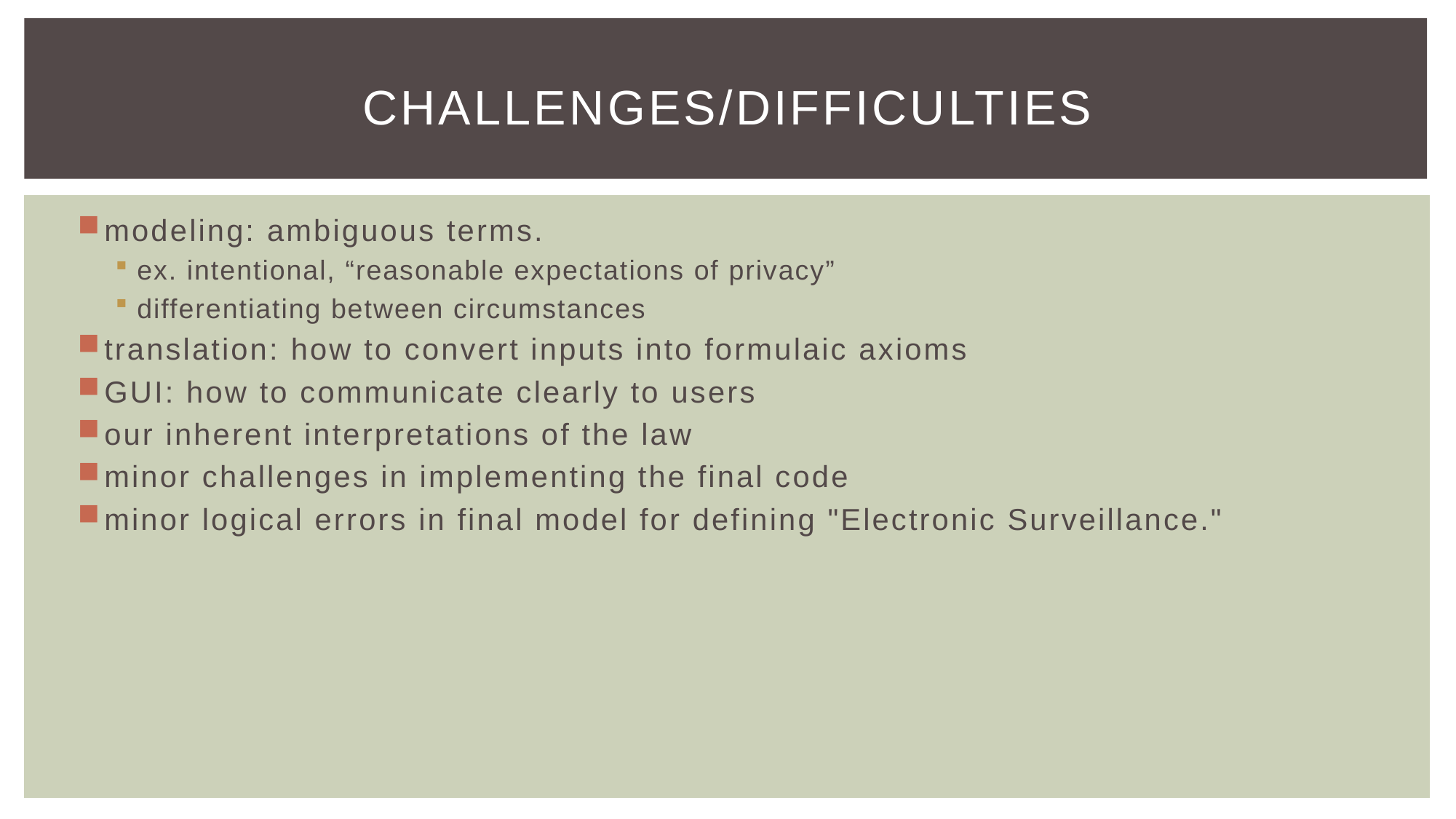

# Challenges/Difficulties
modeling: ambiguous terms.
ex. intentional, “reasonable expectations of privacy”
differentiating between circumstances
translation: how to convert inputs into formulaic axioms
GUI: how to communicate clearly to users
our inherent interpretations of the law
minor challenges in implementing the final code
minor logical errors in final model for defining "Electronic Surveillance."